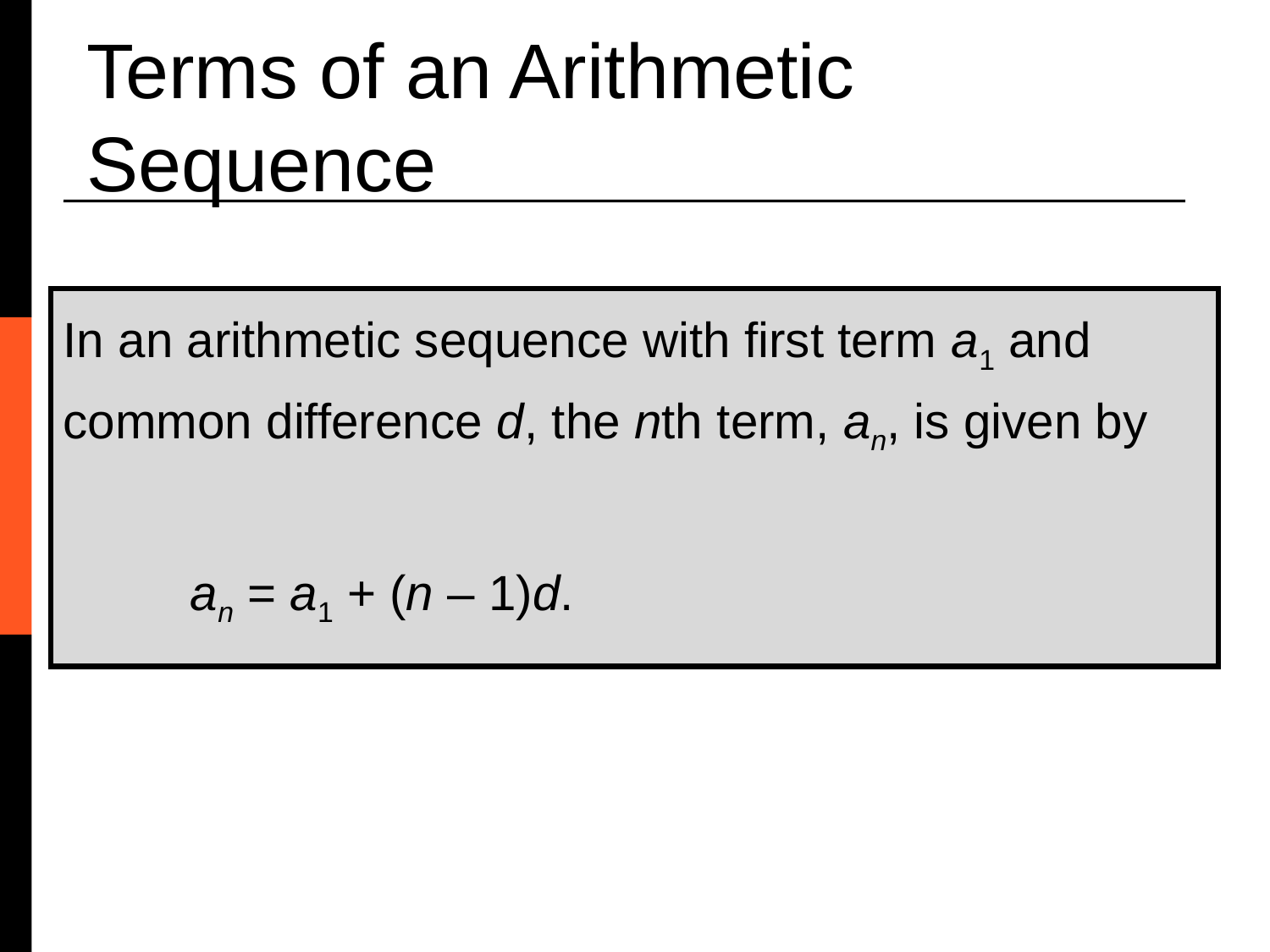

Terms of an Arithmetic Sequence
In an arithmetic sequence with first term a1 and common difference d, the nth term, an, is given by

	an = a1 + (n – 1)d.